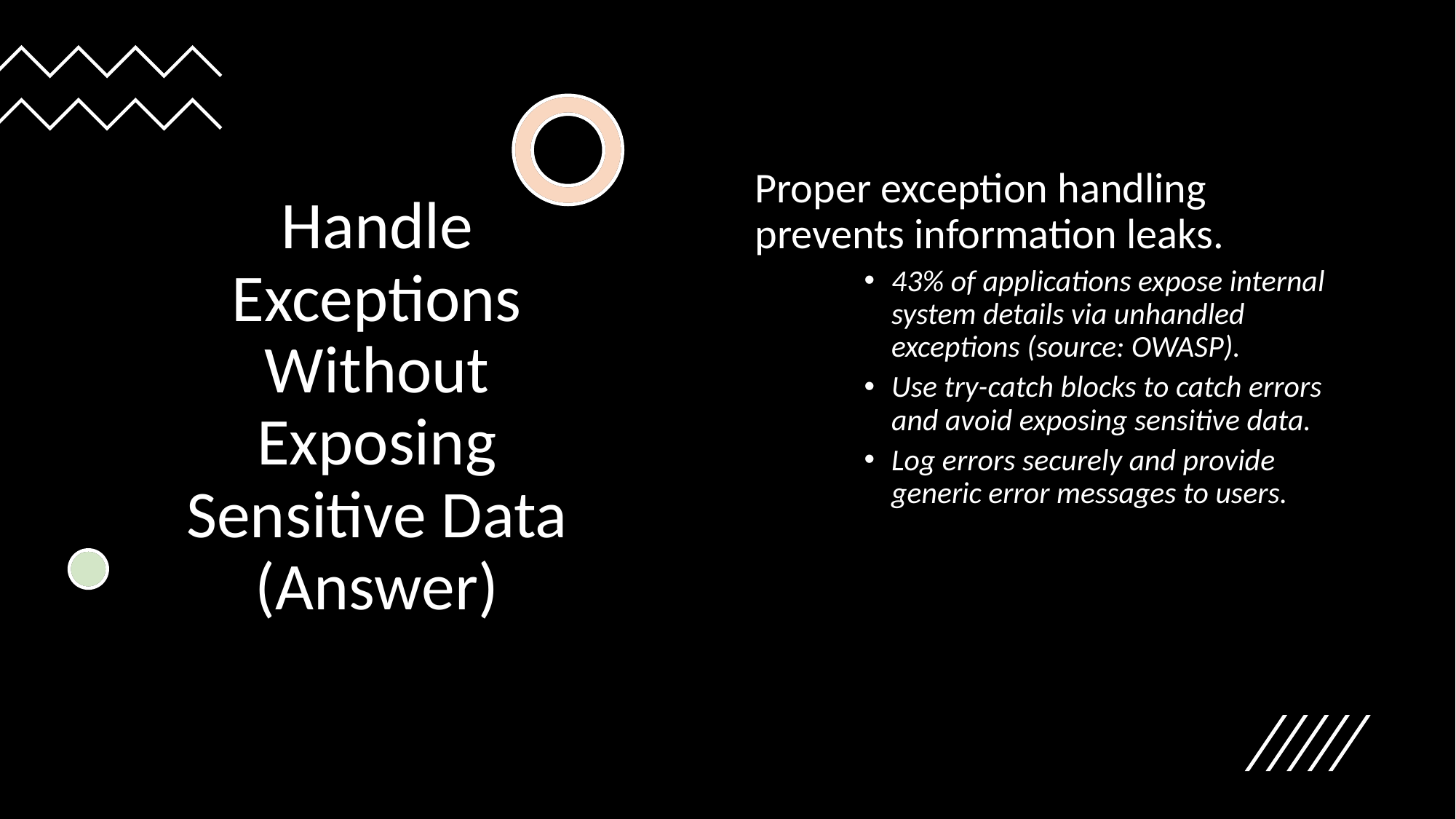

# Handle Exceptions Without Exposing Sensitive Data (Answer)
Proper exception handling prevents information leaks.
43% of applications expose internal system details via unhandled exceptions (source: OWASP).
Use try-catch blocks to catch errors and avoid exposing sensitive data.
Log errors securely and provide generic error messages to users.